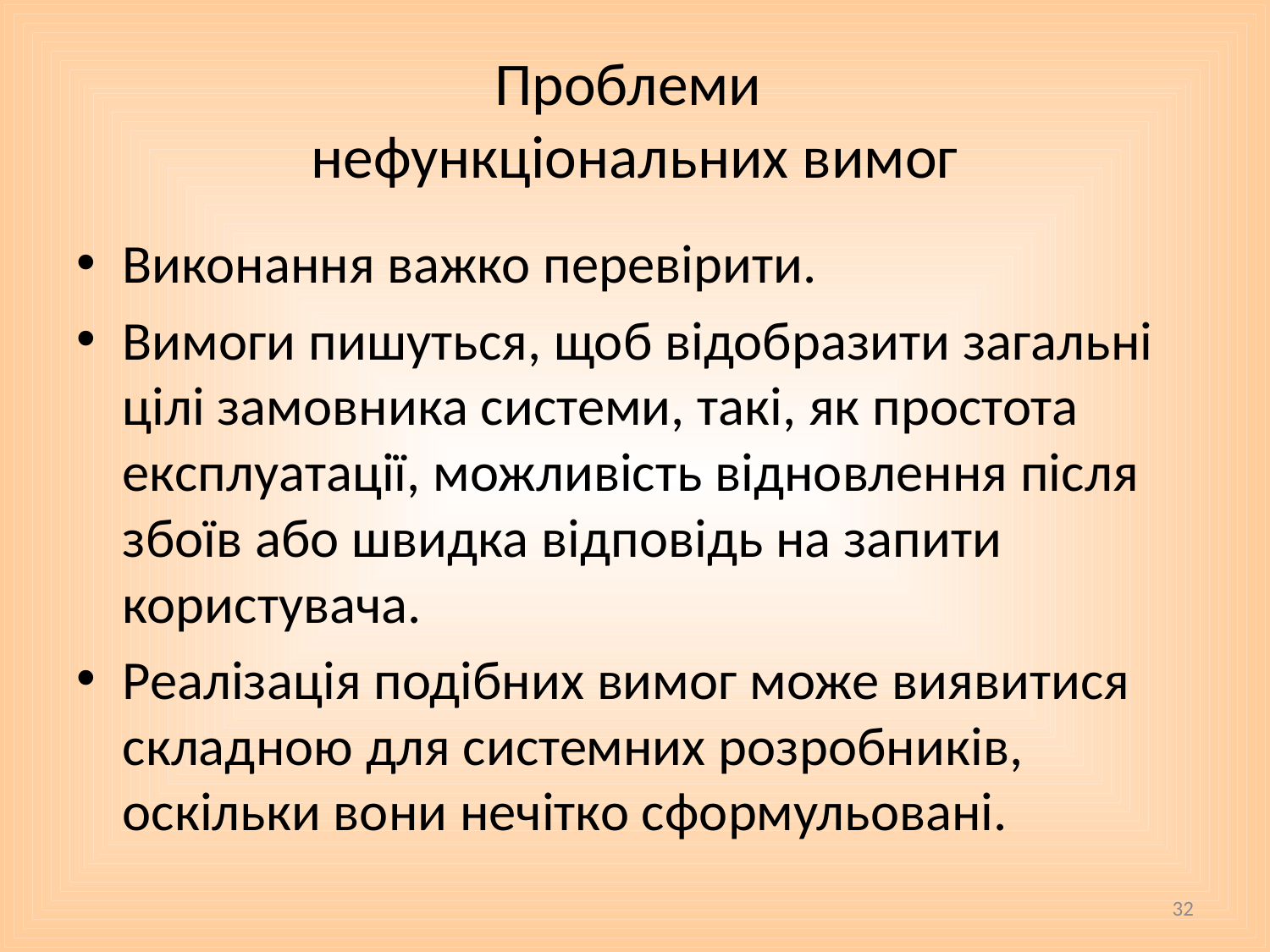

# Проблеми нефункціональних вимог
Виконання важко перевірити.
Вимоги пишуться, щоб відобразити загальні цілі замовника системи, такі, як простота експлуатації, можливість відновлення після збоїв або швидка відповідь на запити користувача.
Реалізація подібних вимог може виявитися складною для системних розробників, оскільки вони нечітко сформульовані.
32